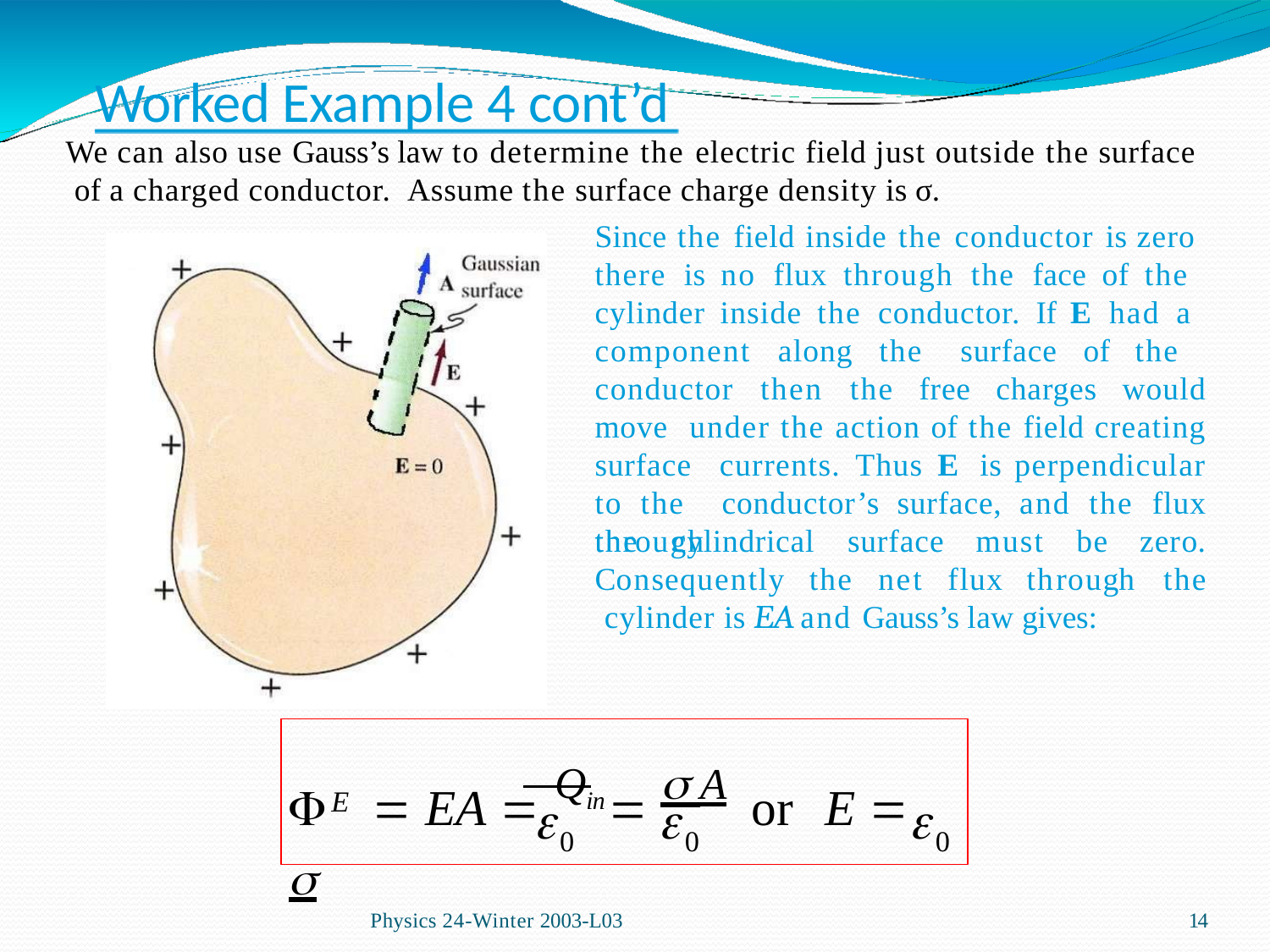

# Worked Example 4 cont’d

We can also use Gauss’s law to determine the electric field just outside the surface  of a charged conductor. Assume the surface charge density is σ.
Since the field inside the conductor is zero  there is no flux through the face of the  cylinder inside the conductor. If E had a  component along the surface of the  conductor then the free charges would move  under the action of the field creating surface  currents. Thus E  is perpendicular to the  conductor’s surface, and the flux through

the	cylindrical	surface		must	be  Consequently	the	net	flux	through  cylinder is EA and Gauss’s law gives:
zero.
the

Φ	= EA = Qin	= σ A	or	E = σ
E
ε	ε	ε

0
0	0
Physics 24-Winter 2003-L03
14